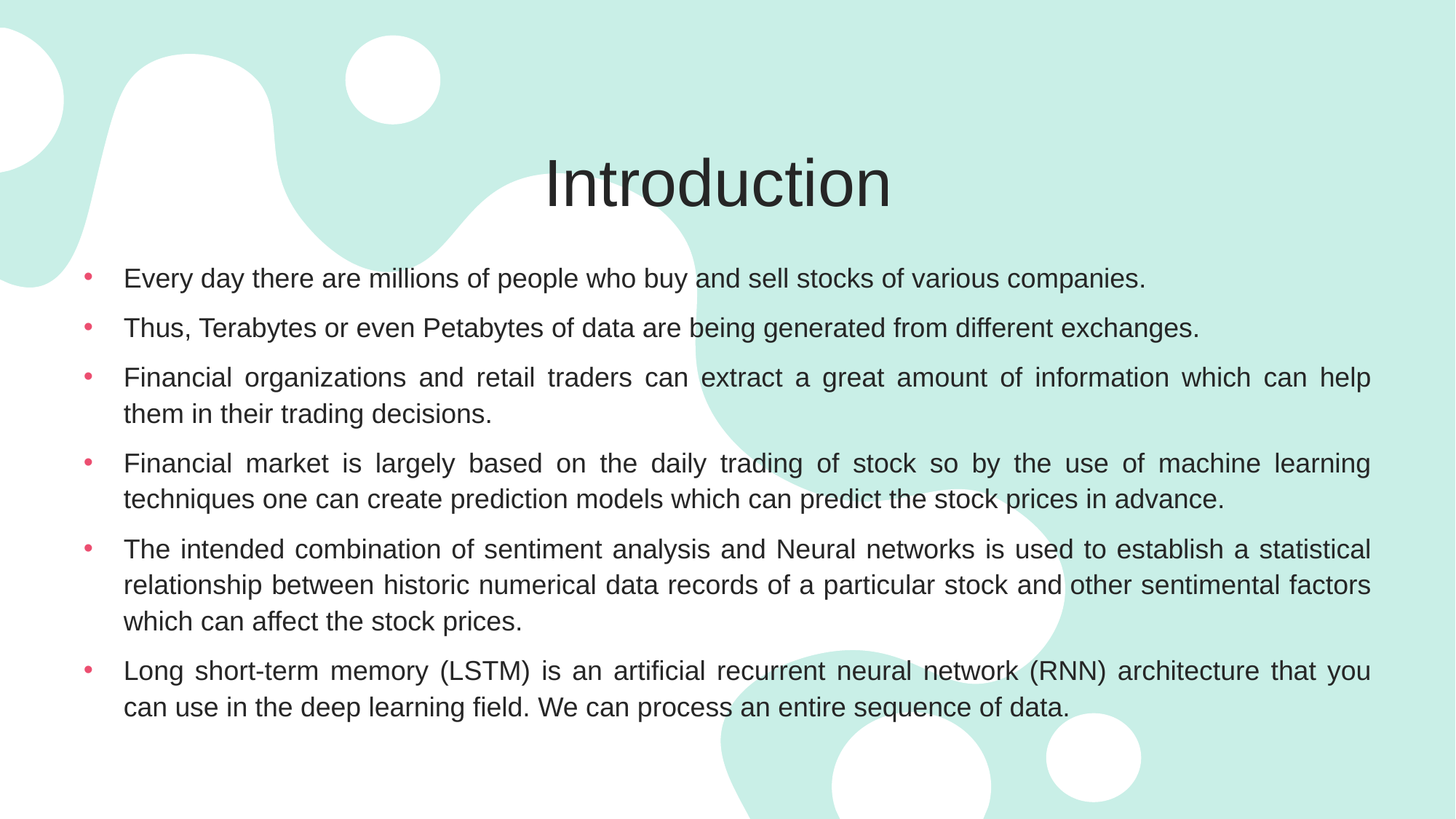

# Introduction
Every day there are millions of people who buy and sell stocks of various companies.
Thus, Terabytes or even Petabytes of data are being generated from different exchanges.
Financial organizations and retail traders can extract a great amount of information which can help them in their trading decisions.
Financial market is largely based on the daily trading of stock so by the use of machine learning techniques one can create prediction models which can predict the stock prices in advance.
The intended combination of sentiment analysis and Neural networks is used to establish a statistical relationship between historic numerical data records of a particular stock and other sentimental factors which can affect the stock prices.
Long short-term memory (LSTM) is an artificial recurrent neural network (RNN) architecture that you can use in the deep learning field. We can process an entire sequence of data.